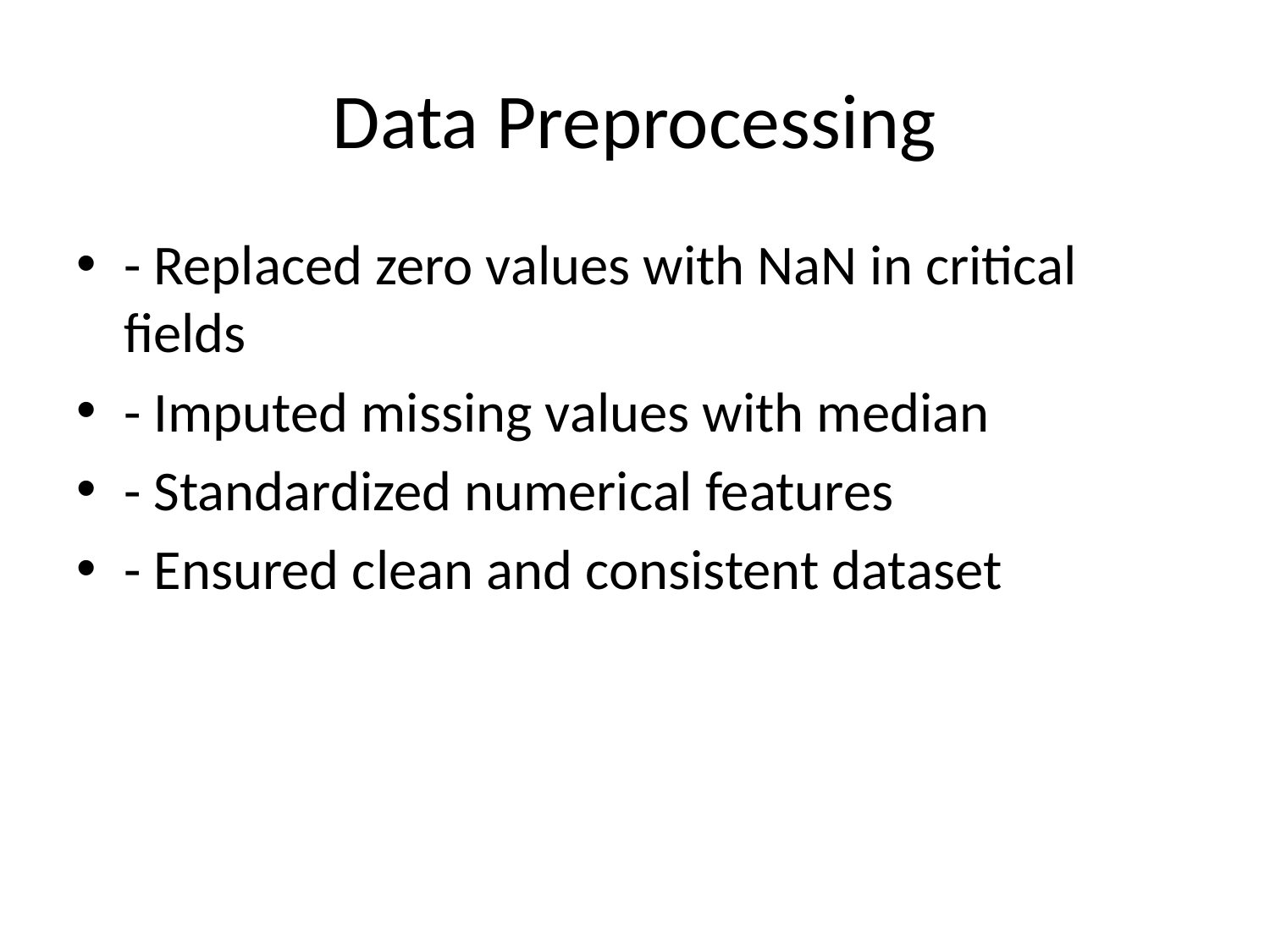

# Data Preprocessing
- Replaced zero values with NaN in critical fields
- Imputed missing values with median
- Standardized numerical features
- Ensured clean and consistent dataset